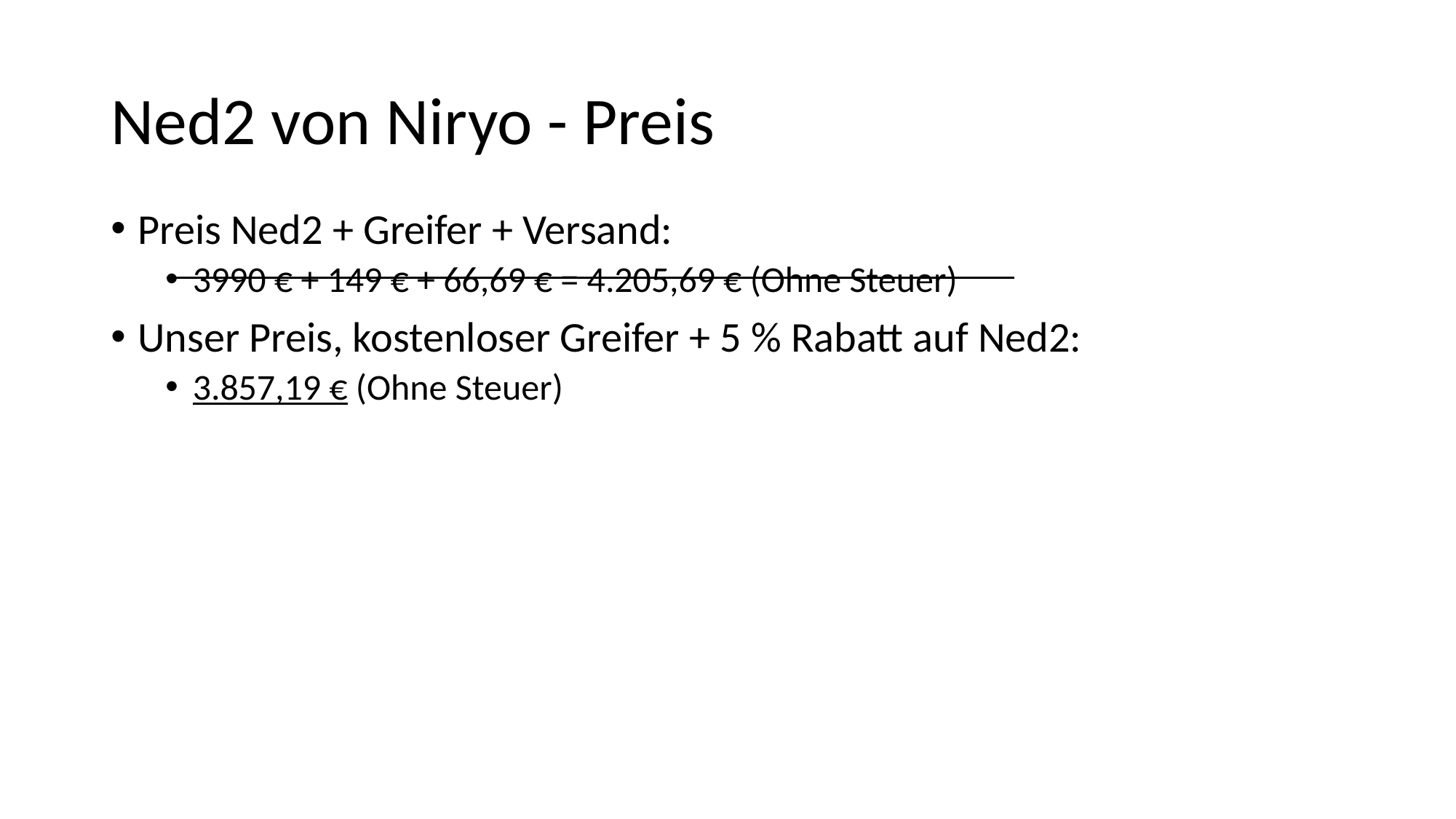

# Ned2 von Niryo - Preis
Preis Ned2 + Greifer + Versand:
3990 € + 149 € + 66,69 € = 4.205,69 € (Ohne Steuer)
Unser Preis, kostenloser Greifer + 5 % Rabatt auf Ned2:
3.857,19 € (Ohne Steuer)